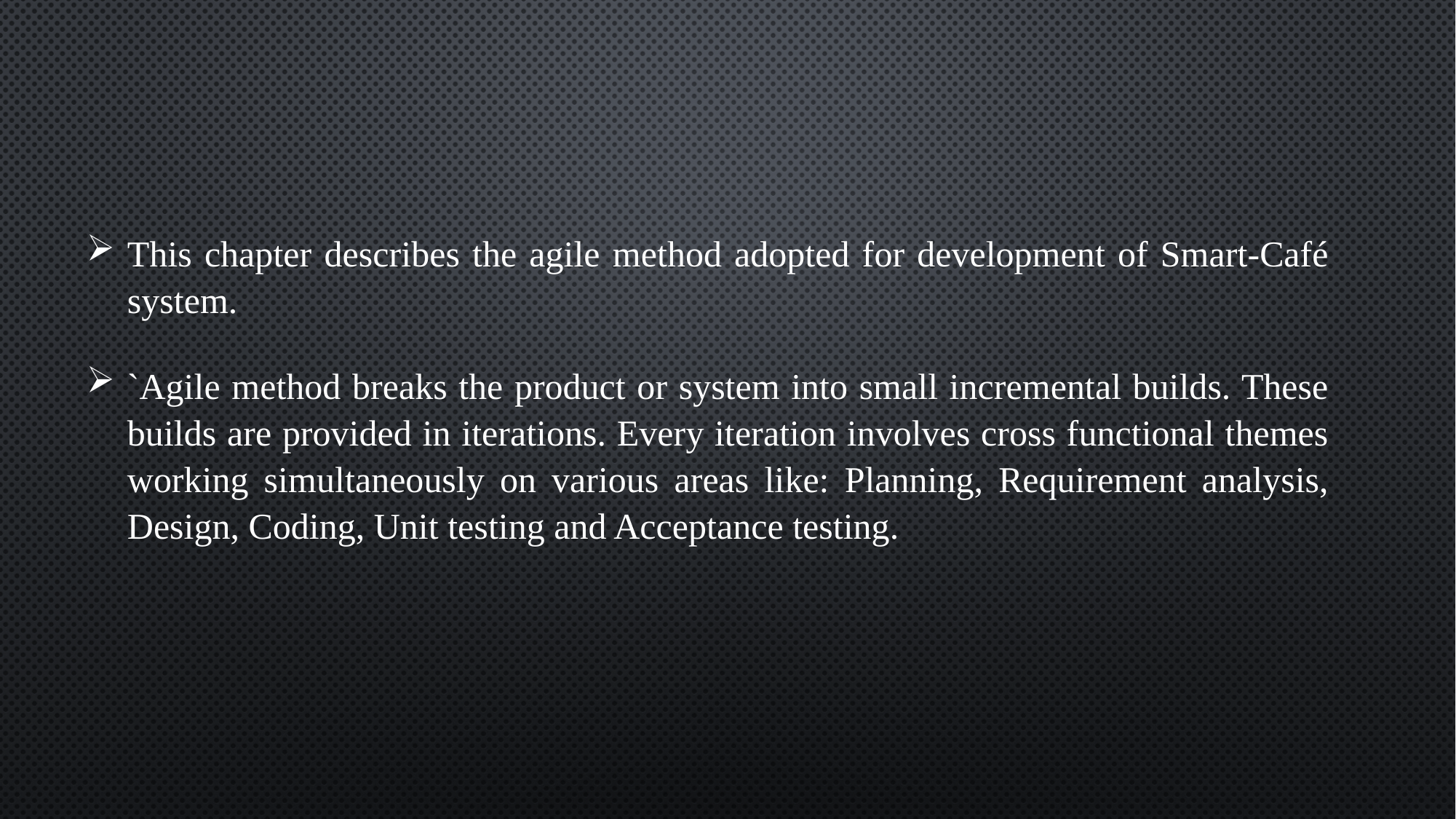

This chapter describes the agile method adopted for development of Smart-Café system.

`Agile method breaks the product or system into small incremental builds. These builds are provided in iterations. Every iteration involves cross functional themes working simultaneously on various areas like: Planning, Requirement analysis, Design, Coding, Unit testing and Acceptance testing.